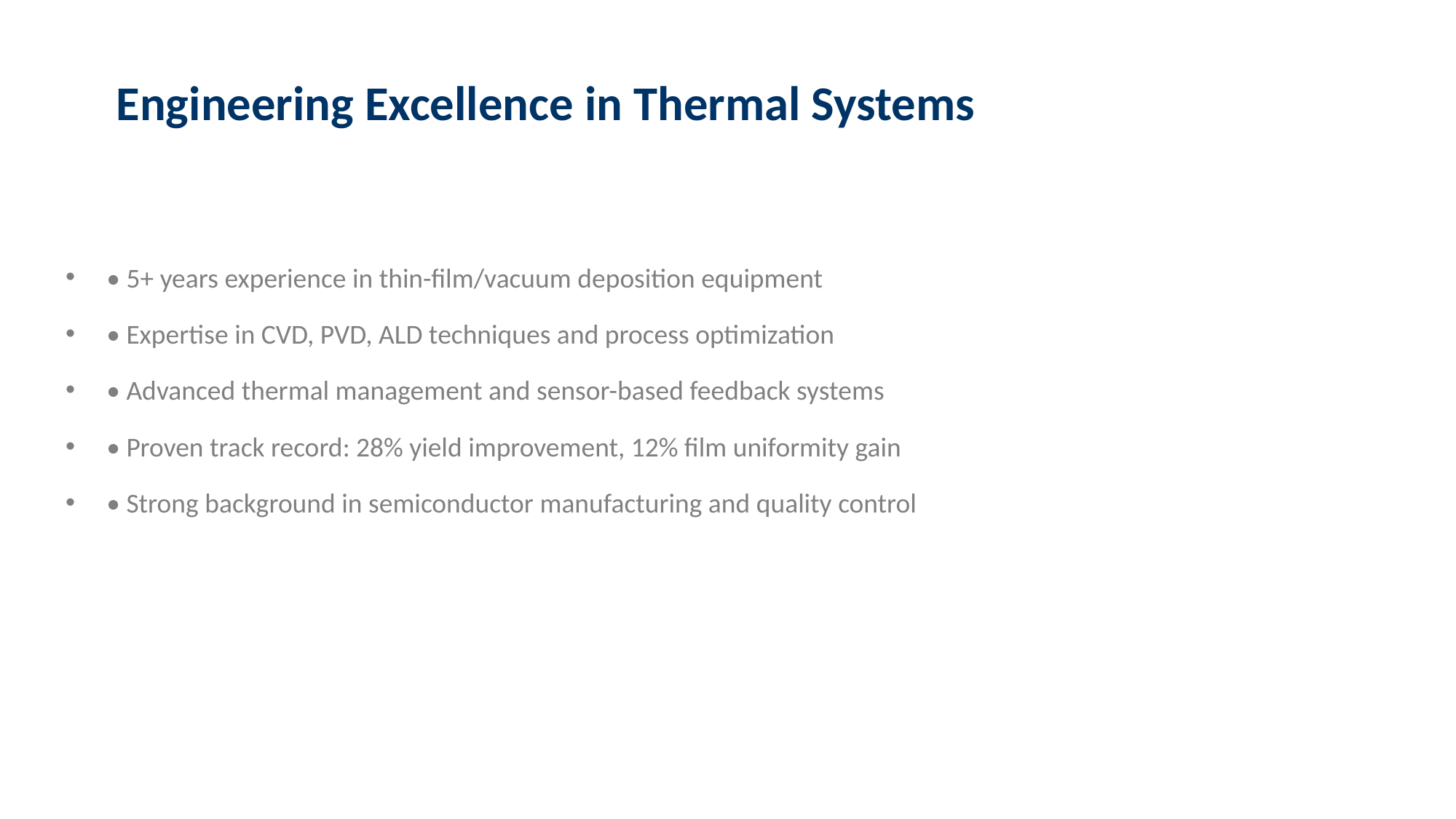

# Engineering Excellence in Thermal Systems

• 5+ years experience in thin-film/vacuum deposition equipment
• Expertise in CVD, PVD, ALD techniques and process optimization
• Advanced thermal management and sensor-based feedback systems
• Proven track record: 28% yield improvement, 12% film uniformity gain
• Strong background in semiconductor manufacturing and quality control